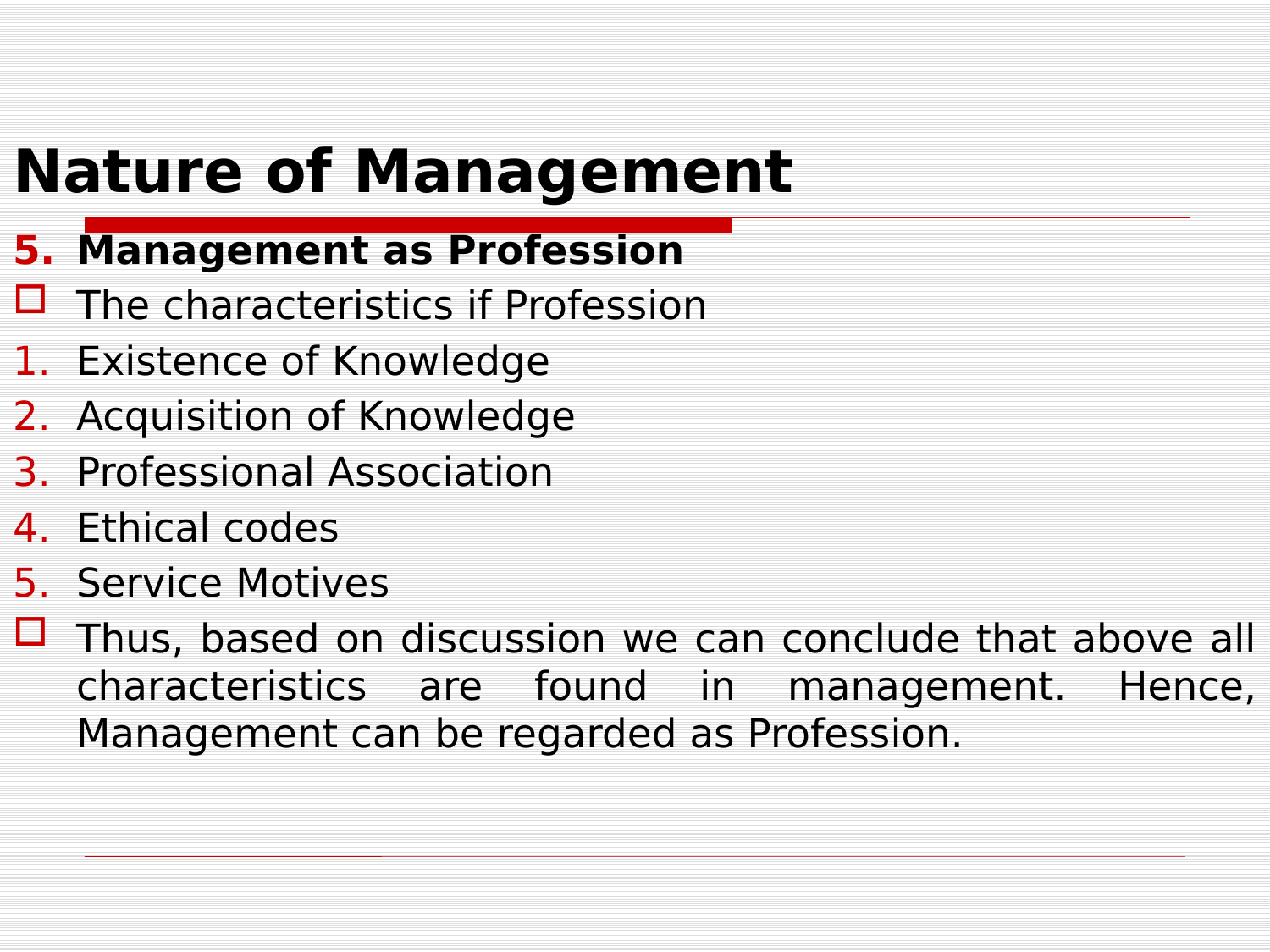

# Nature of Management
Management as Profession
The characteristics if Profession
Existence of Knowledge
Acquisition of Knowledge
Professional Association
Ethical codes
Service Motives
Thus, based on discussion we can conclude that above all characteristics are found in management. Hence, Management can be regarded as Profession.